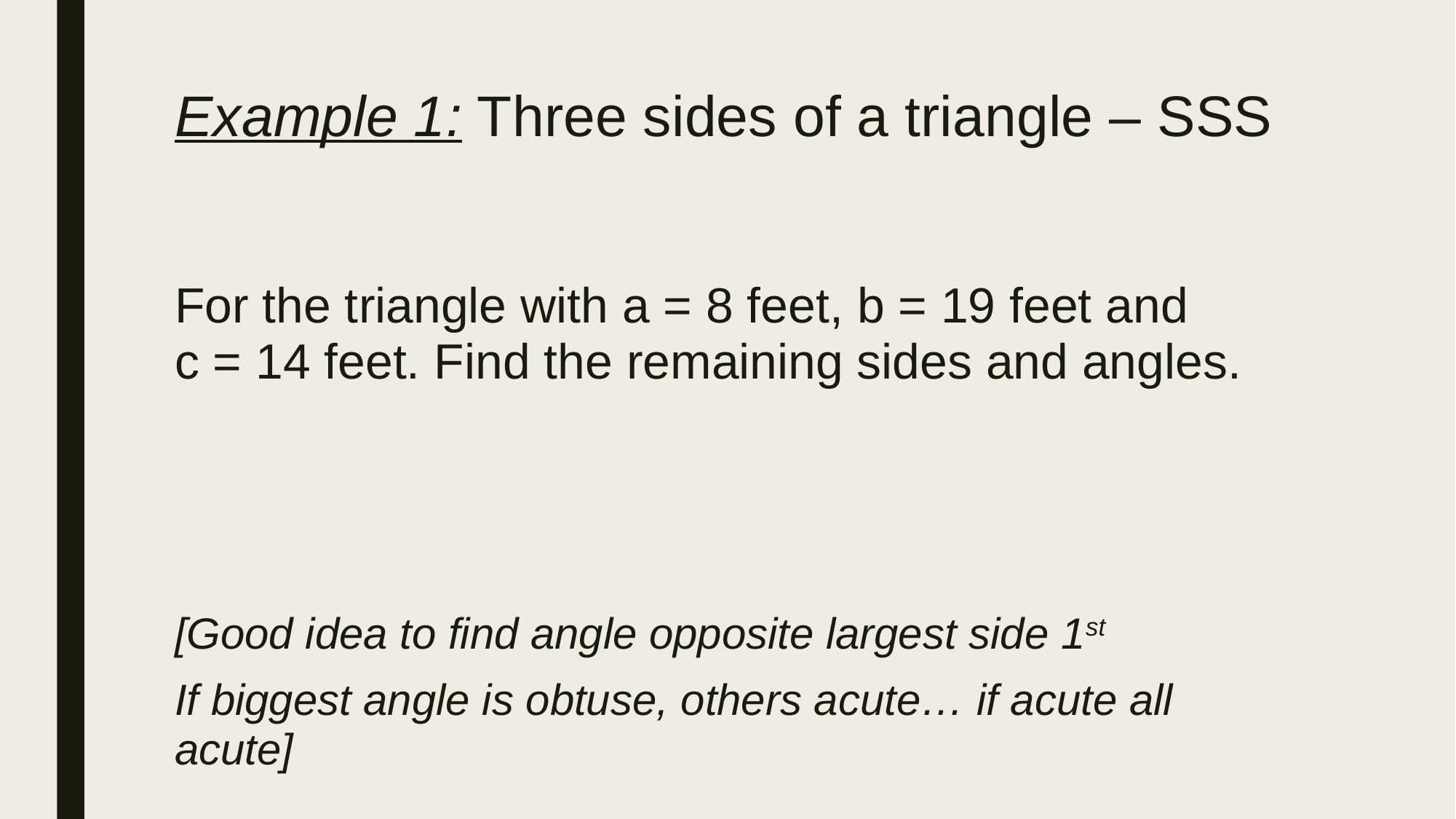

# Example 1: Three sides of a triangle – SSS
For the triangle with a = 8 feet, b = 19 feet and
c = 14 feet. Find the remaining sides and angles.

[Good idea to find angle opposite largest side 1st
If biggest angle is obtuse, others acute… if acute all acute]